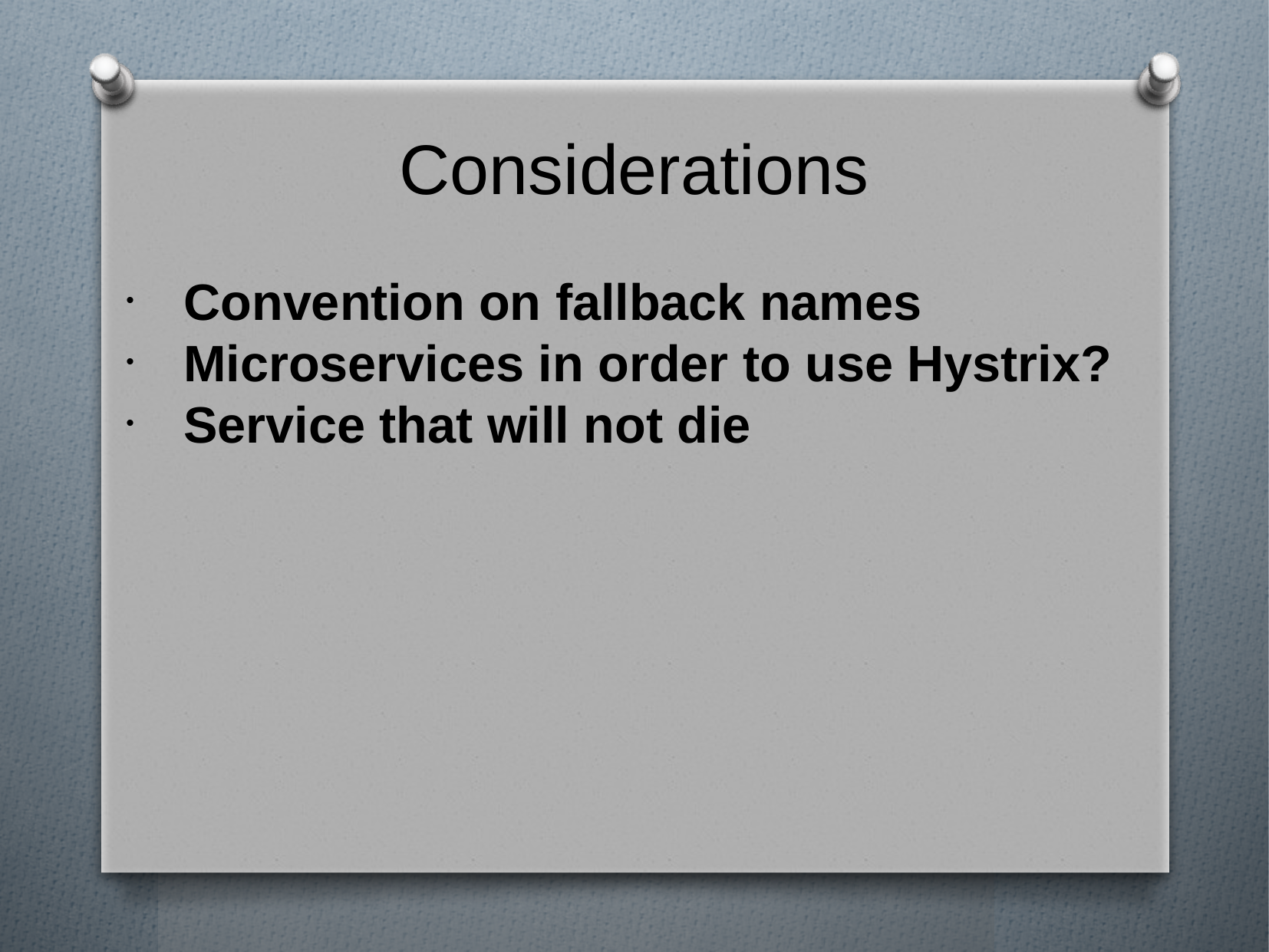

Considerations
Convention on fallback names
Microservices in order to use Hystrix?
Service that will not die